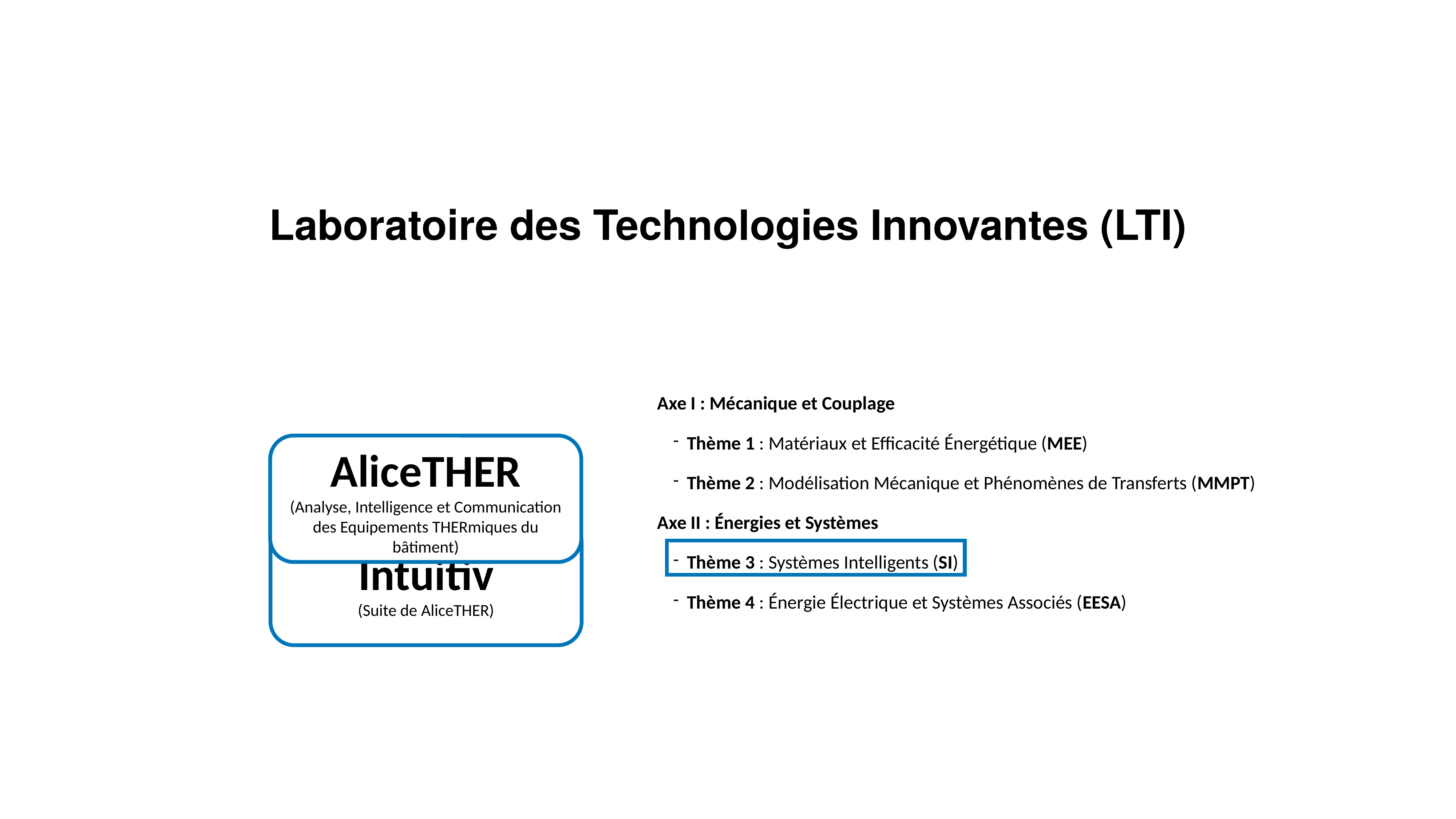

Laboratoire des Technologies Innovantes (LTI)
Axe I : Mécanique et Couplage
Thème 1 : Matériaux et Efficacité Énergétique (MEE)
Thème 2 : Modélisation Mécanique et Phénomènes de Transferts (MMPT)
Axe II : Énergies et Systèmes
Thème 3 : Systèmes Intelligents (SI)
Thème 4 : Énergie Électrique et Systèmes Associés (EESA)
AliceTHER
(Analyse, Intelligence et Communication des Equipements THERmiques du bâtiment)
Intuitiv
(Suite de AliceTHER)